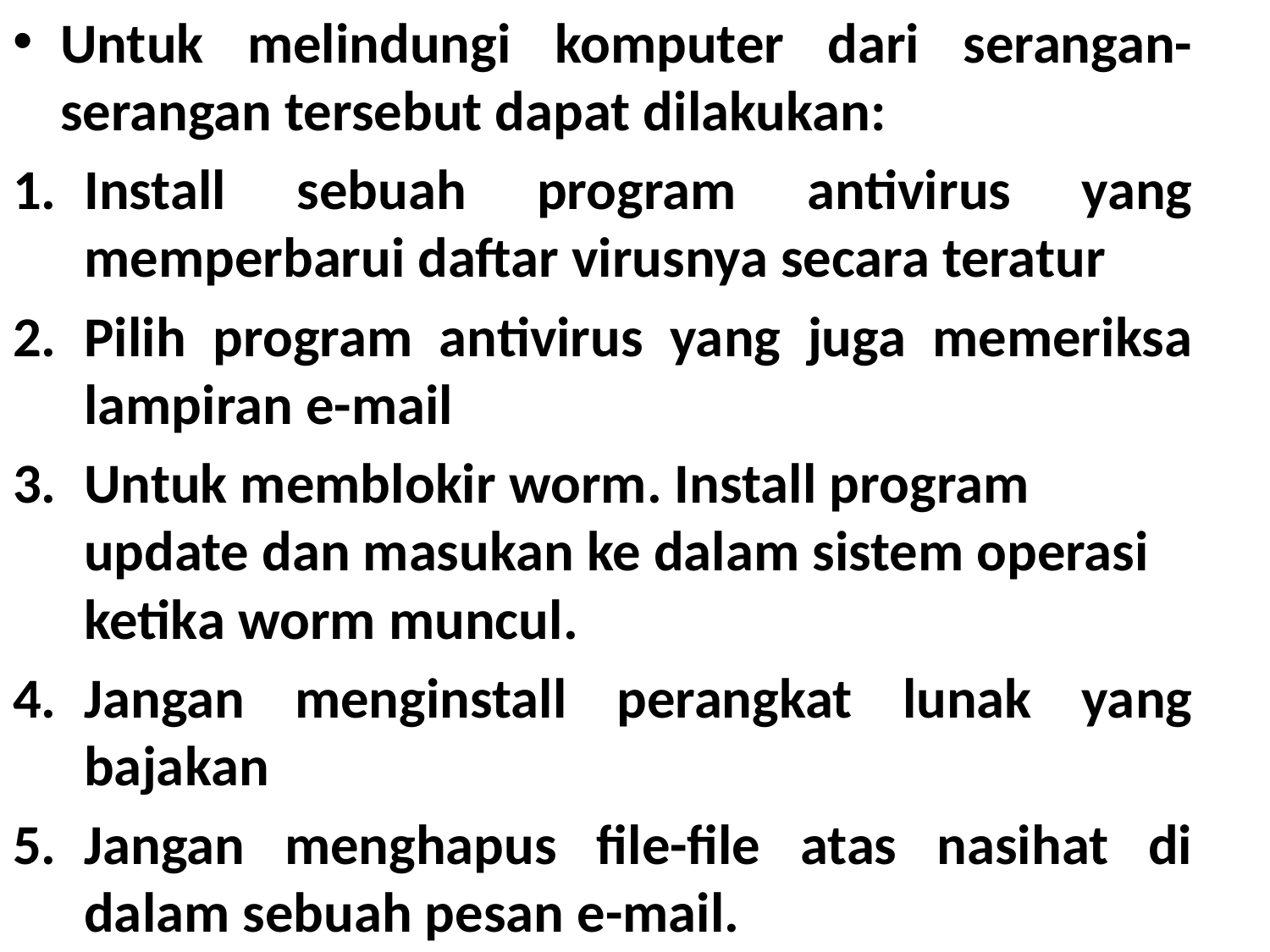

Untuk melindungi komputer dari serangan-serangan tersebut dapat dilakukan:
Install sebuah program antivirus yang memperbarui daftar virusnya secara teratur
Pilih program antivirus yang juga memeriksa lampiran e-mail
Untuk memblokir worm. Install program update dan masukan ke dalam sistem operasi ketika worm muncul.
Jangan menginstall perangkat lunak yang bajakan
Jangan menghapus file-file atas nasihat di dalam sebuah pesan e-mail.